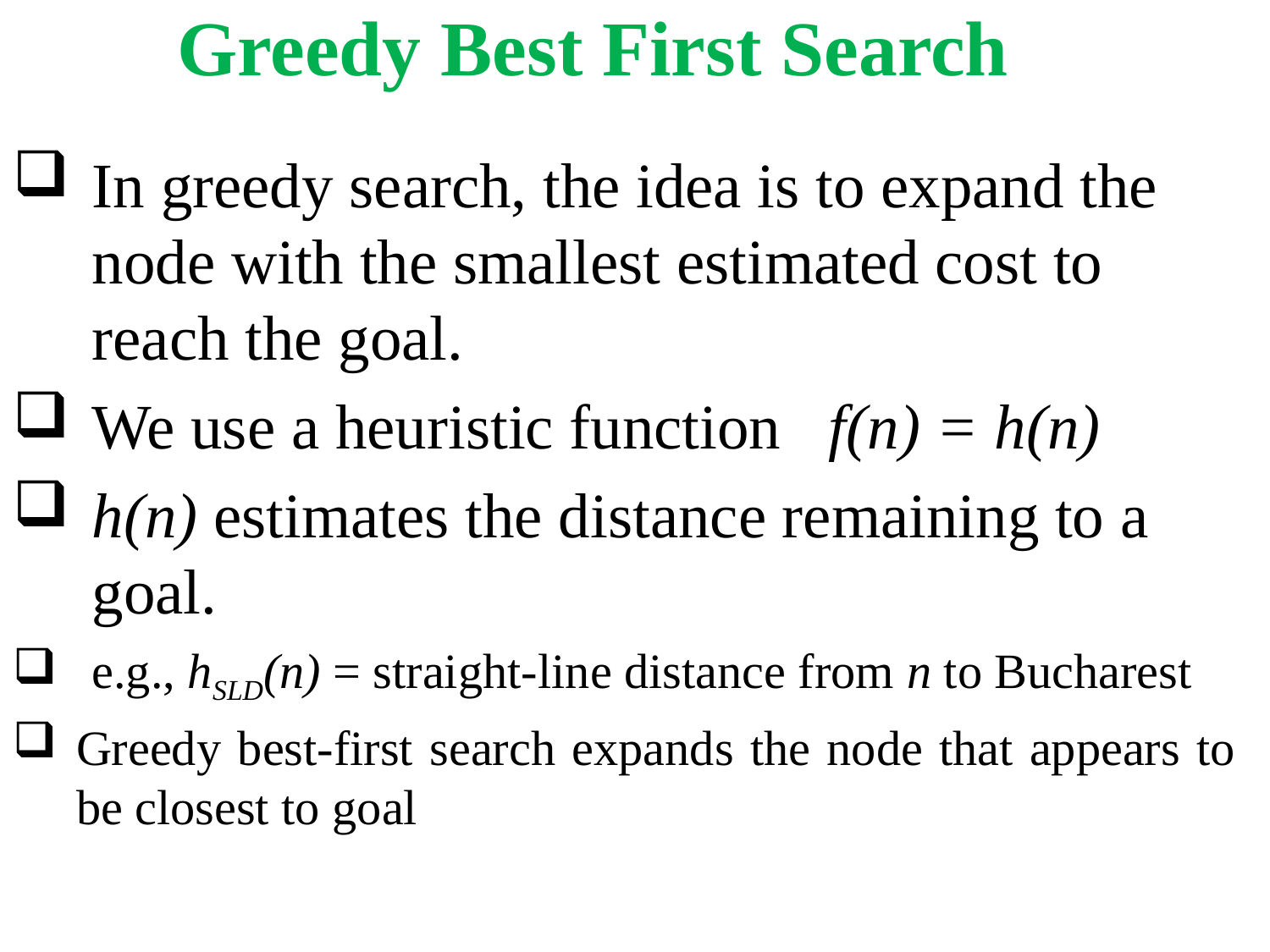

# Greedy Best First Search
In greedy search, the idea is to expand the node with the smallest estimated cost to reach the goal.
We use a heuristic function   f(n) = h(n)
h(n) estimates the distance remaining to a goal.
e.g., hSLD(n) = straight-line distance from n to Bucharest
Greedy best-first search expands the node that appears to be closest to goal